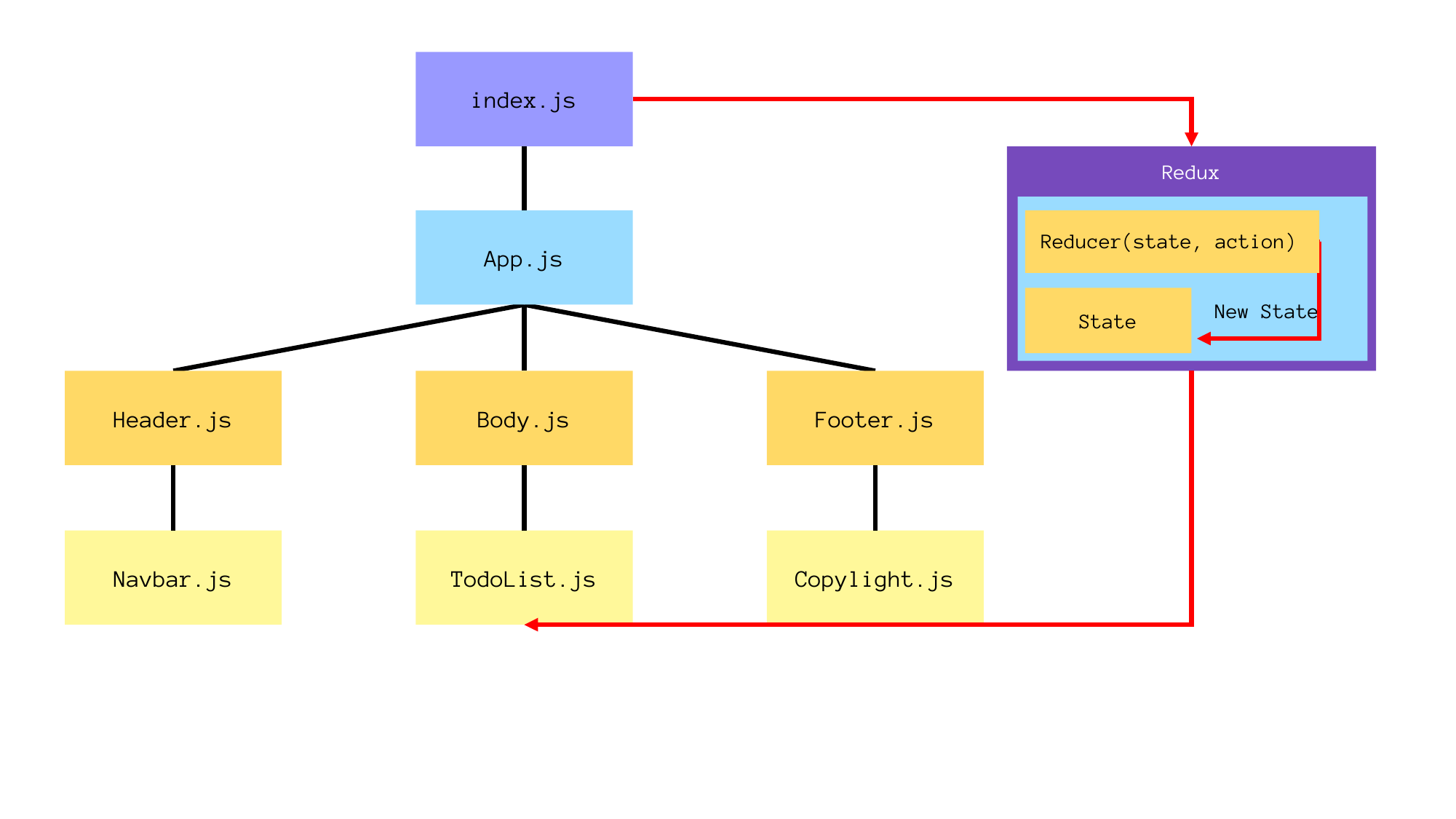

index.js

Redux

Reducer(state, action)
App.js

New State
State

Header.js
Body.js
Footer.js

Navbar.js
TodoList.js
Copylight.js